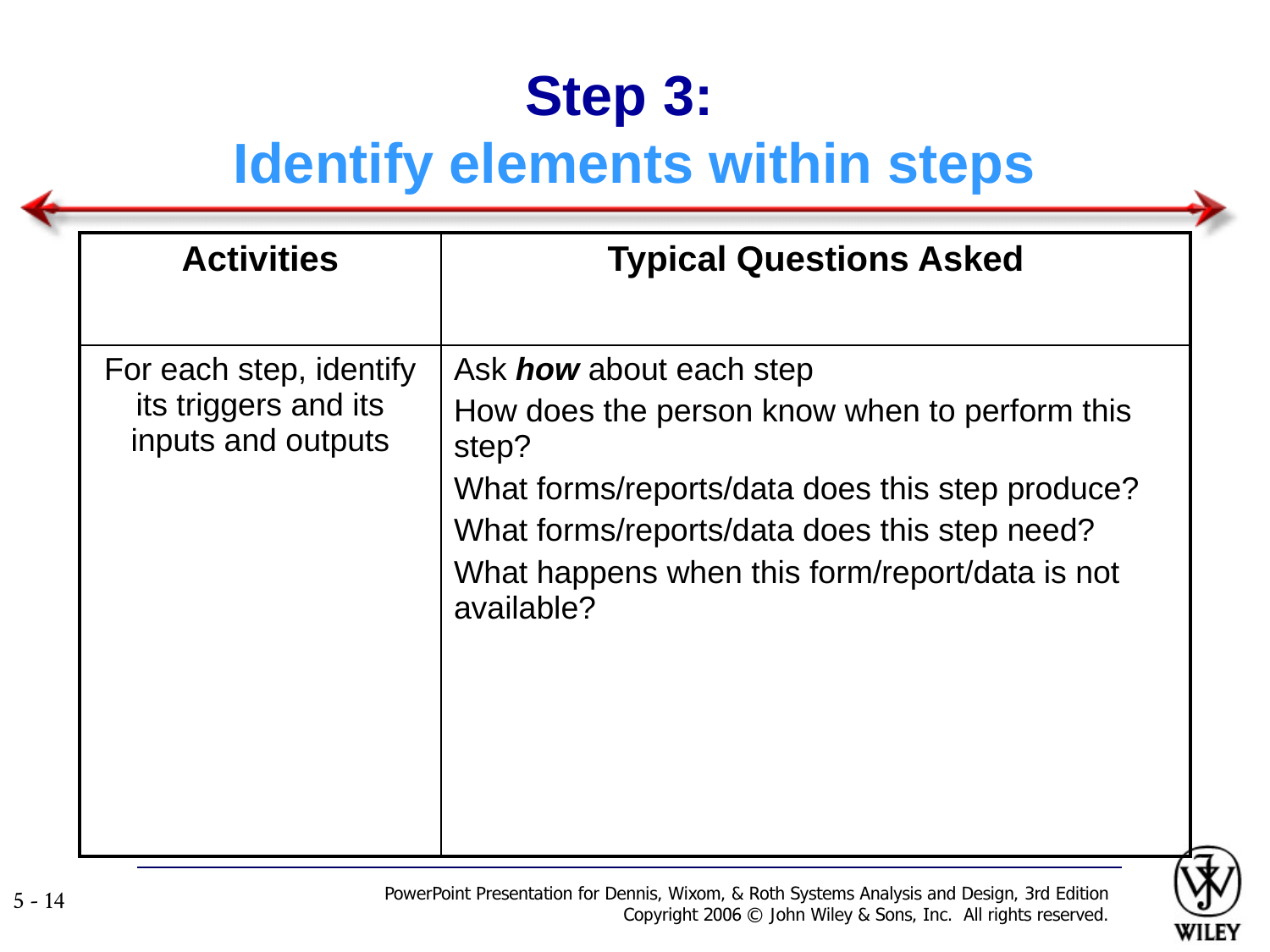

# Step 3: Identify elements within steps
| Activities | Typical Questions Asked |
| --- | --- |
| For each step, identify its triggers and its inputs and outputs | Ask how about each step How does the person know when to perform this step? What forms/reports/data does this step produce? What forms/reports/data does this step need? What happens when this form/report/data is not available? |
PowerPoint Presentation for Dennis, Wixom, & Roth Systems Analysis and Design, 3rd Edition
Copyright 2006 © John Wiley & Sons, Inc.  All rights reserved.
5 - 14